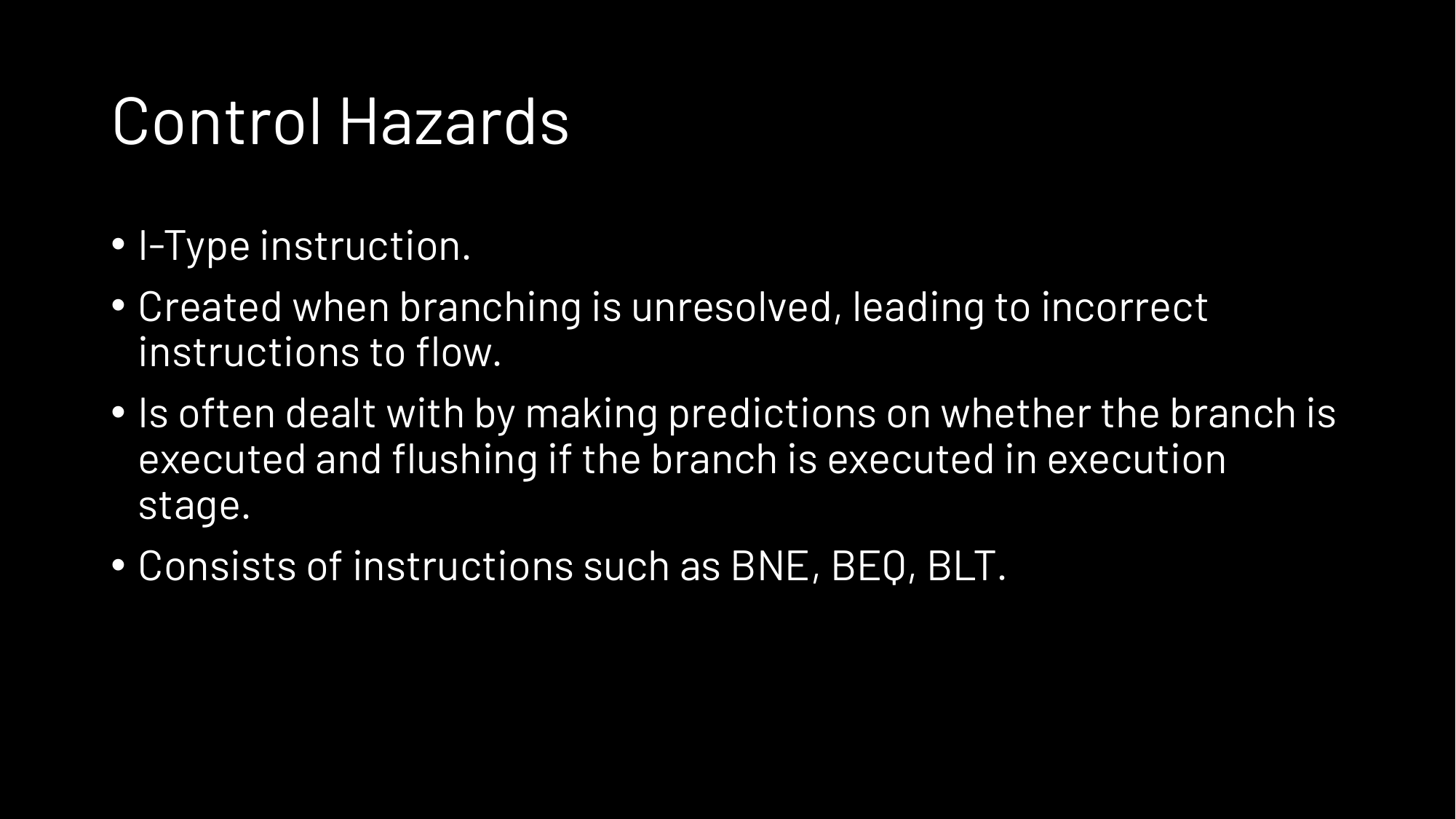

# Control Hazards
I-Type instruction.
Created when branching is unresolved, leading to incorrect instructions to flow.
Is often dealt with by making predictions on whether the branch is executed and flushing if the branch is executed in execution stage.
Consists of instructions such as BNE, BEQ, BLT.